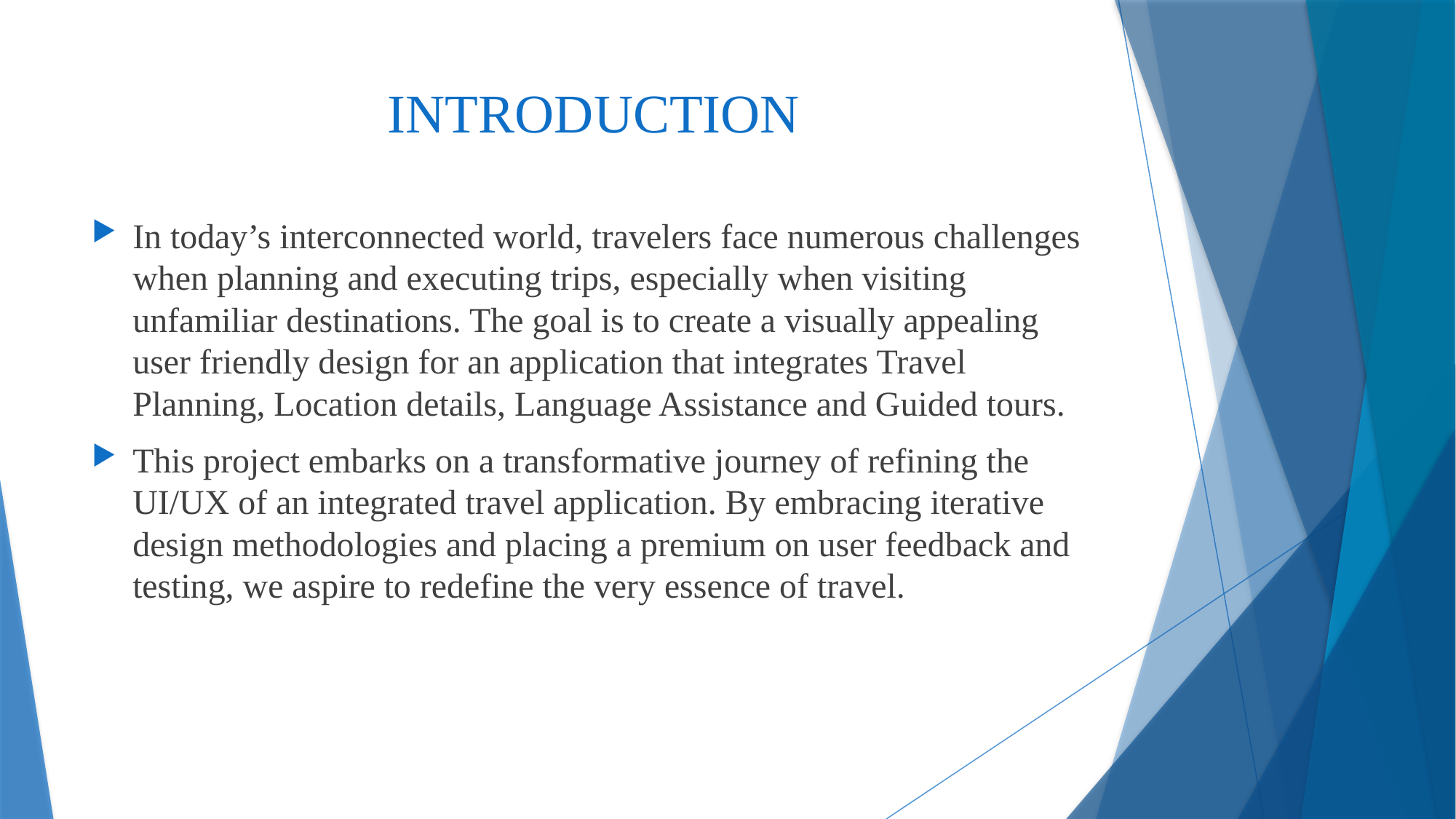

# INTRODUCTION
In today’s interconnected world, travelers face numerous challenges when planning and executing trips, especially when visiting unfamiliar destinations. The goal is to create a visually appealing user friendly design for an application that integrates Travel Planning, Location details, Language Assistance and Guided tours.
This project embarks on a transformative journey of refining the UI/UX of an integrated travel application. By embracing iterative design methodologies and placing a premium on user feedback and testing, we aspire to redefine the very essence of travel.